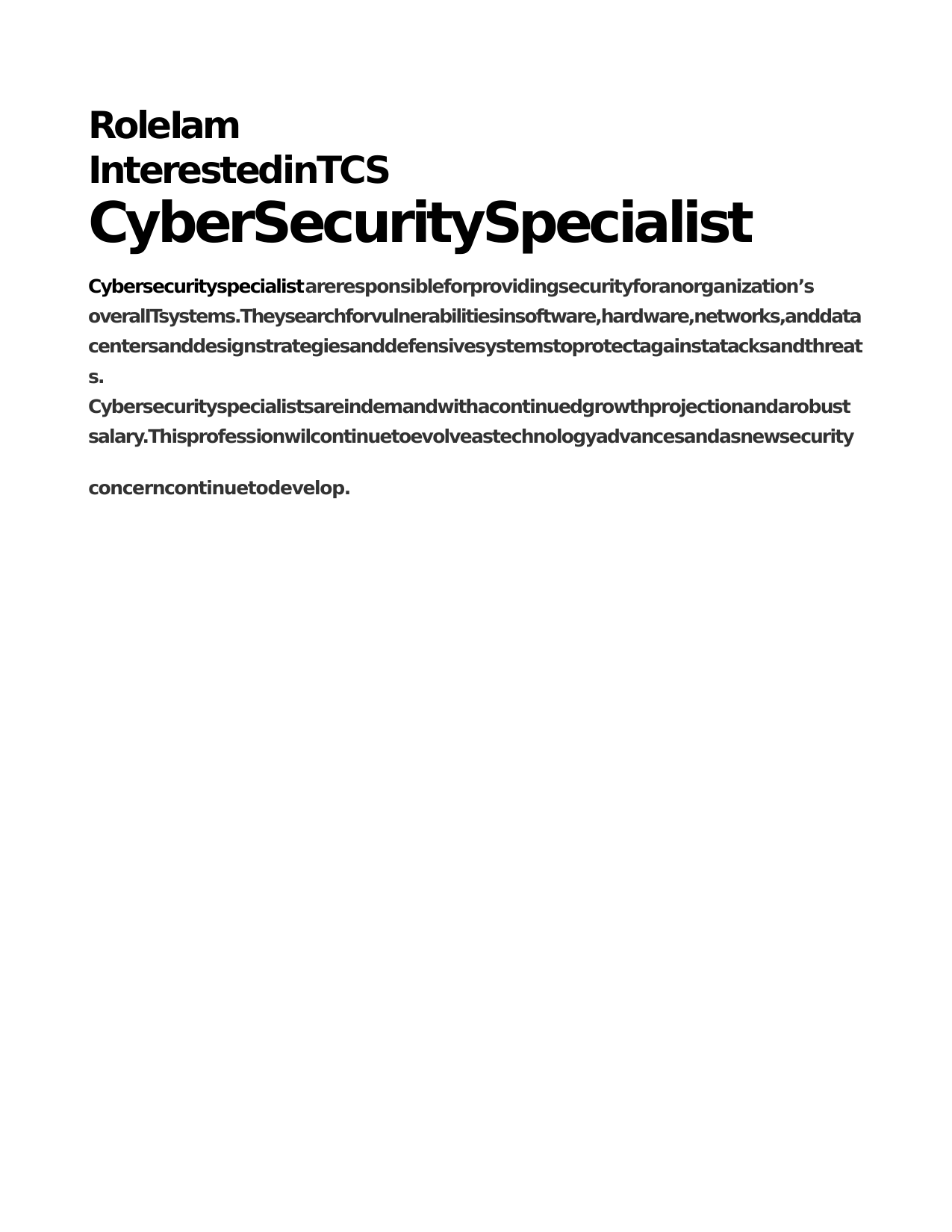

# RoleIam InterestedinTCS
CyberSecuritySpecialist
Cybersecurityspecialistareresponsibleforprovidingsecurityforanorganization’s  overalITsystems.Theysearchforvulnerabilitiesinsoftware,hardware,networks,anddata  centersanddesignstrategiesanddefensivesystemstoprotectagainstatacksandthreats.  Cybersecurityspecialistsareindemandwithacontinuedgrowthprojectionandarobust  salary.Thisprofessionwilcontinuetoevolveastechnologyadvancesandasnewsecurity
concerncontinuetodevelop.